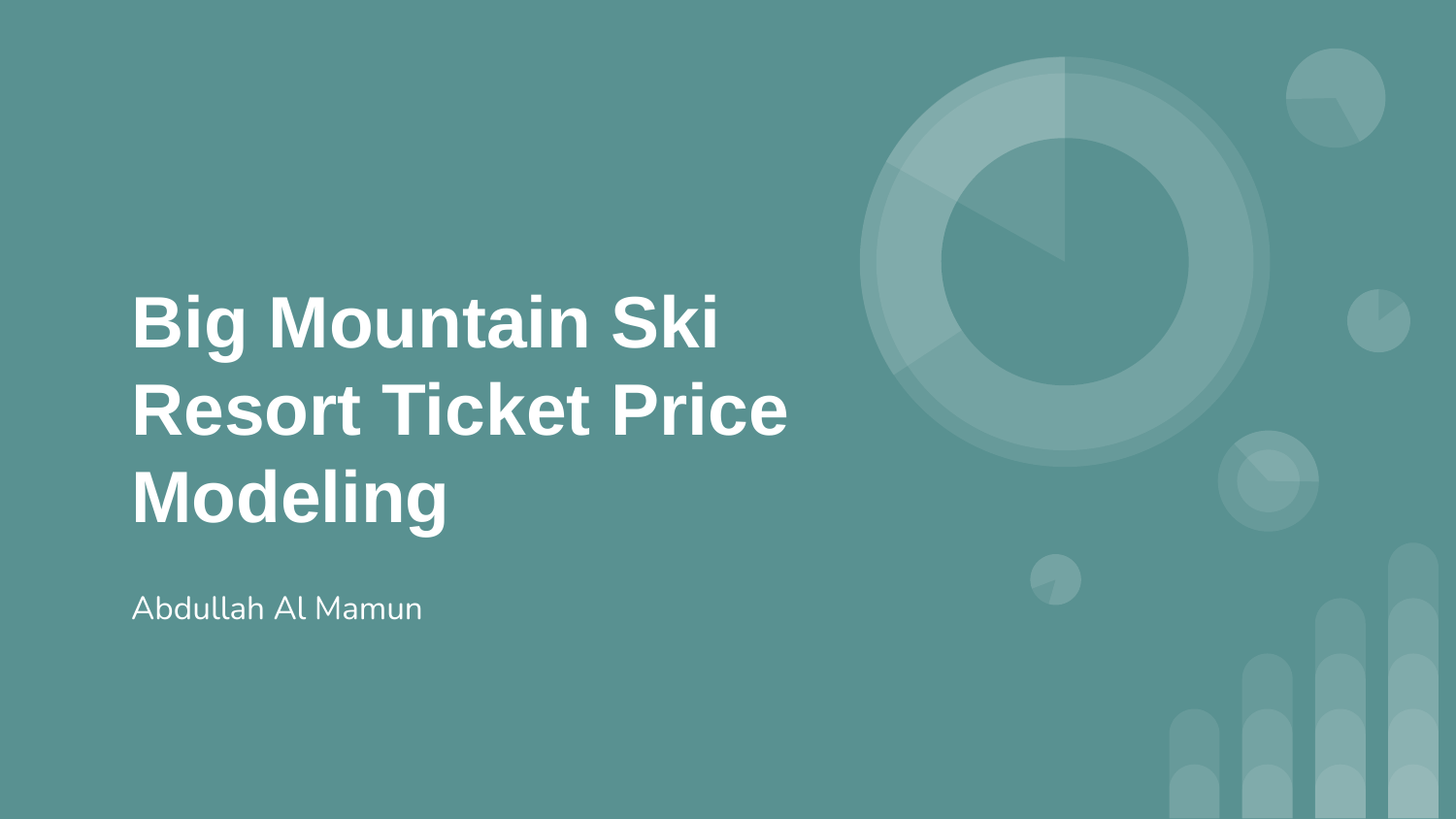

# Big Mountain Ski Resort Ticket Price Modeling
Abdullah Al Mamun